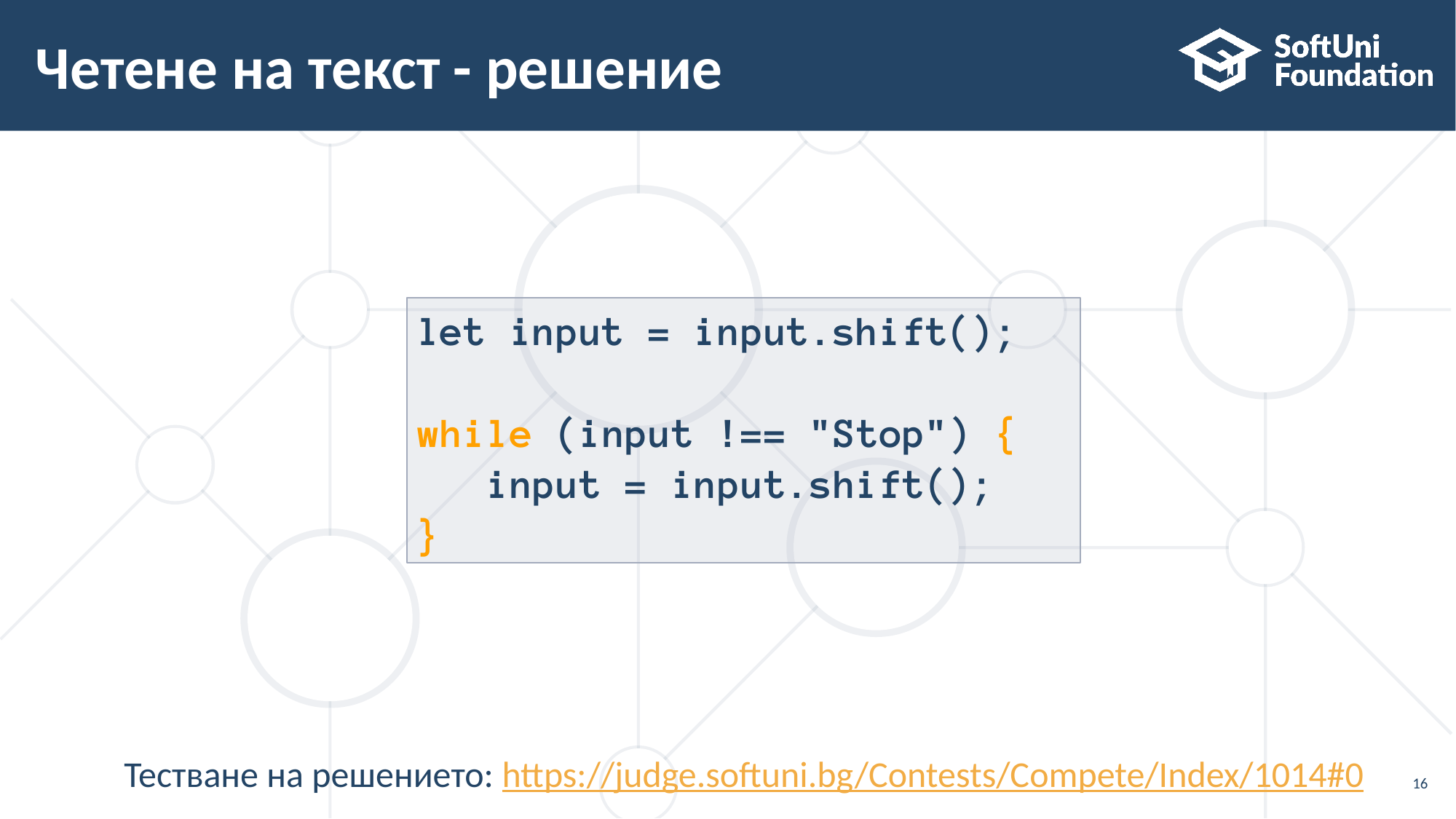

# Четене на текст - решение
let input = input.shift();

while (input !== "Stop") {
   input = input.shift();
}
Тестване на решението: https://judge.softuni.bg/Contests/Compete/Index/1014#0
16